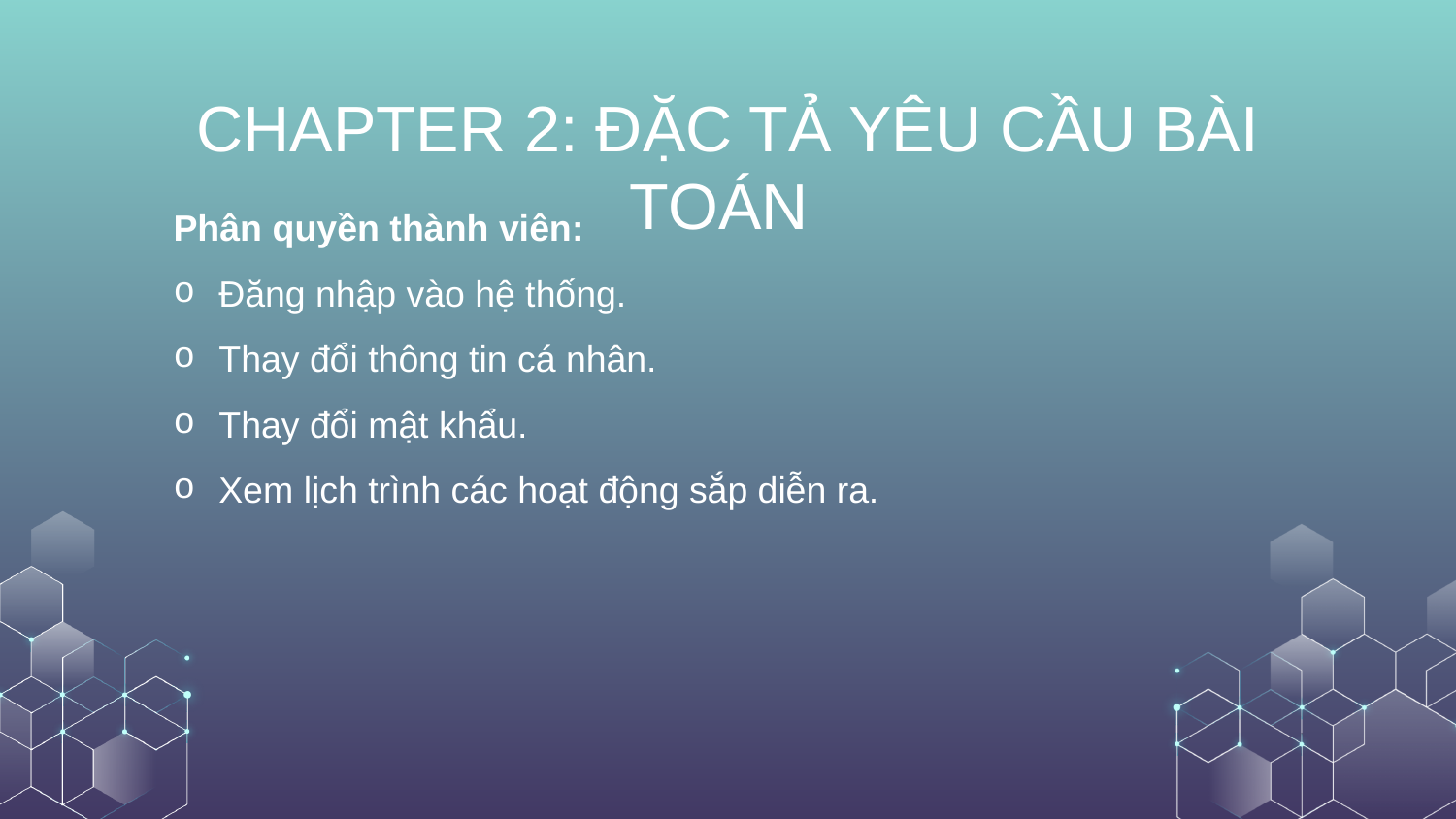

# CHAPTER 2: ĐẶC TẢ YÊU CẦU BÀI TOÁN
Phân quyền thành viên:
Đăng nhập vào hệ thống.
Thay đổi thông tin cá nhân.
Thay đổi mật khẩu.
Xem lịch trình các hoạt động sắp diễn ra.